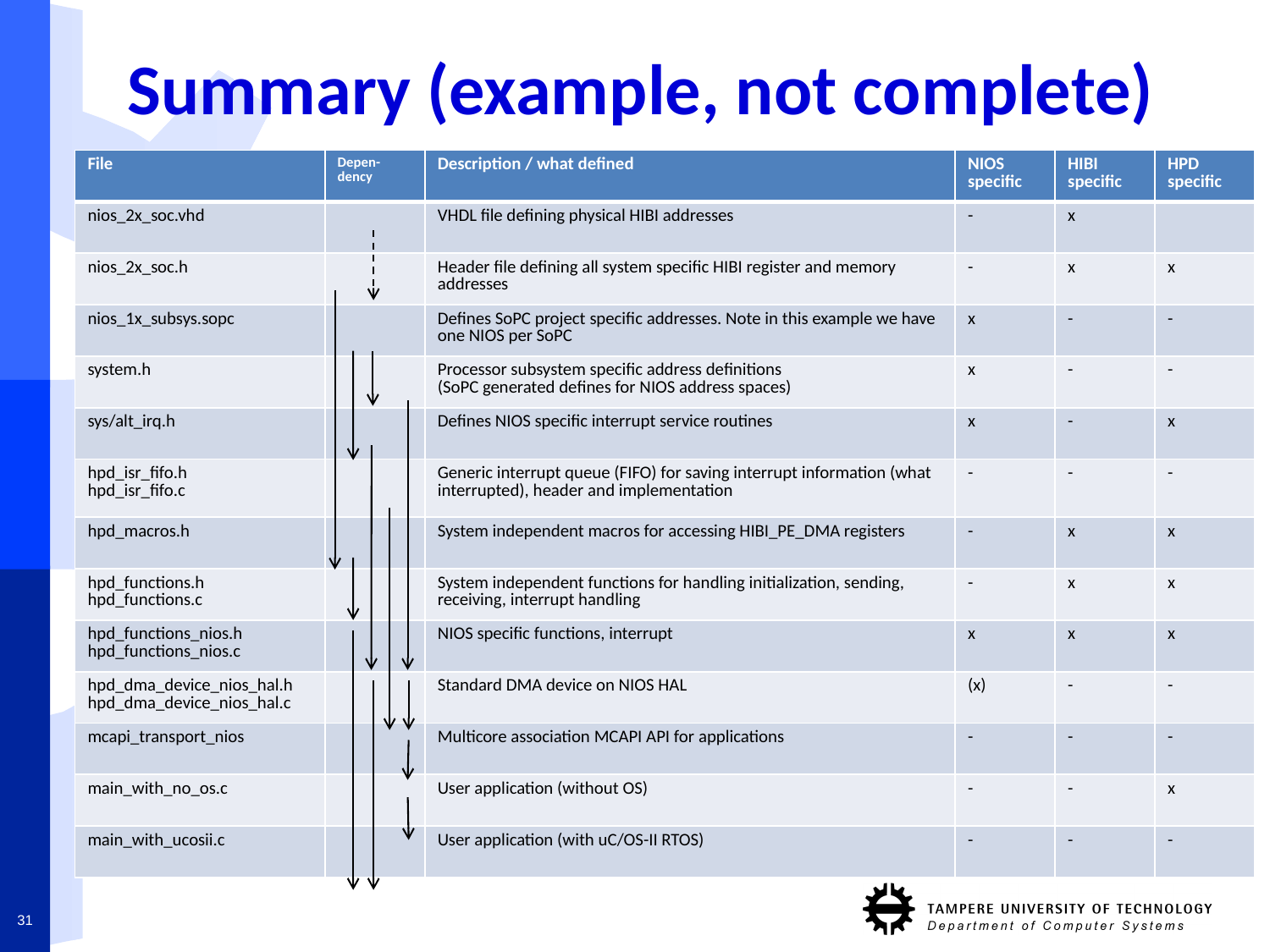

# Summary (example, not complete)
| File | Depen-dency | Description / what defined | NIOS specific | HIBI specific | HPD specific |
| --- | --- | --- | --- | --- | --- |
| nios\_2x\_soc.vhd |  | VHDL file defining physical HIBI addresses | - | x |  |
| nios\_2x\_soc.h |  | Header file defining all system specific HIBI register and memory addresses | - | x | x |
| nios\_1x\_subsys.sopc |  | Defines SoPC project specific addresses. Note in this example we have one NIOS per SoPC | x | - | - |
| system.h |  | Processor subsystem specific address definitions (SoPC generated defines for NIOS address spaces) | x | - | - |
| sys/alt\_irq.h |  | Defines NIOS specific interrupt service routines | x | - | x |
| hpd\_isr\_fifo.h hpd\_isr\_fifo.c |  | Generic interrupt queue (FIFO) for saving interrupt information (what interrupted), header and implementation | - | - | - |
| hpd\_macros.h |  | System independent macros for accessing HIBI\_PE\_DMA registers | - | x | x |
| hpd\_functions.h hpd\_functions.c |  | System independent functions for handling initialization, sending, receiving, interrupt handling | - | x | x |
| hpd\_functions\_nios.h hpd\_functions\_nios.c |  | NIOS specific functions, interrupt | x | x | x |
| hpd\_dma\_device\_nios\_hal.h hpd\_dma\_device\_nios\_hal.c |  | Standard DMA device on NIOS HAL | (x) | - | - |
| mcapi\_transport\_nios |  | Multicore association MCAPI API for applications | - | - | - |
| main\_with\_no\_os.c |  | User application (without OS) | - | - | x |
| main\_with\_ucosii.c |  | User application (with uC/OS-II RTOS) | - | - | - |
31